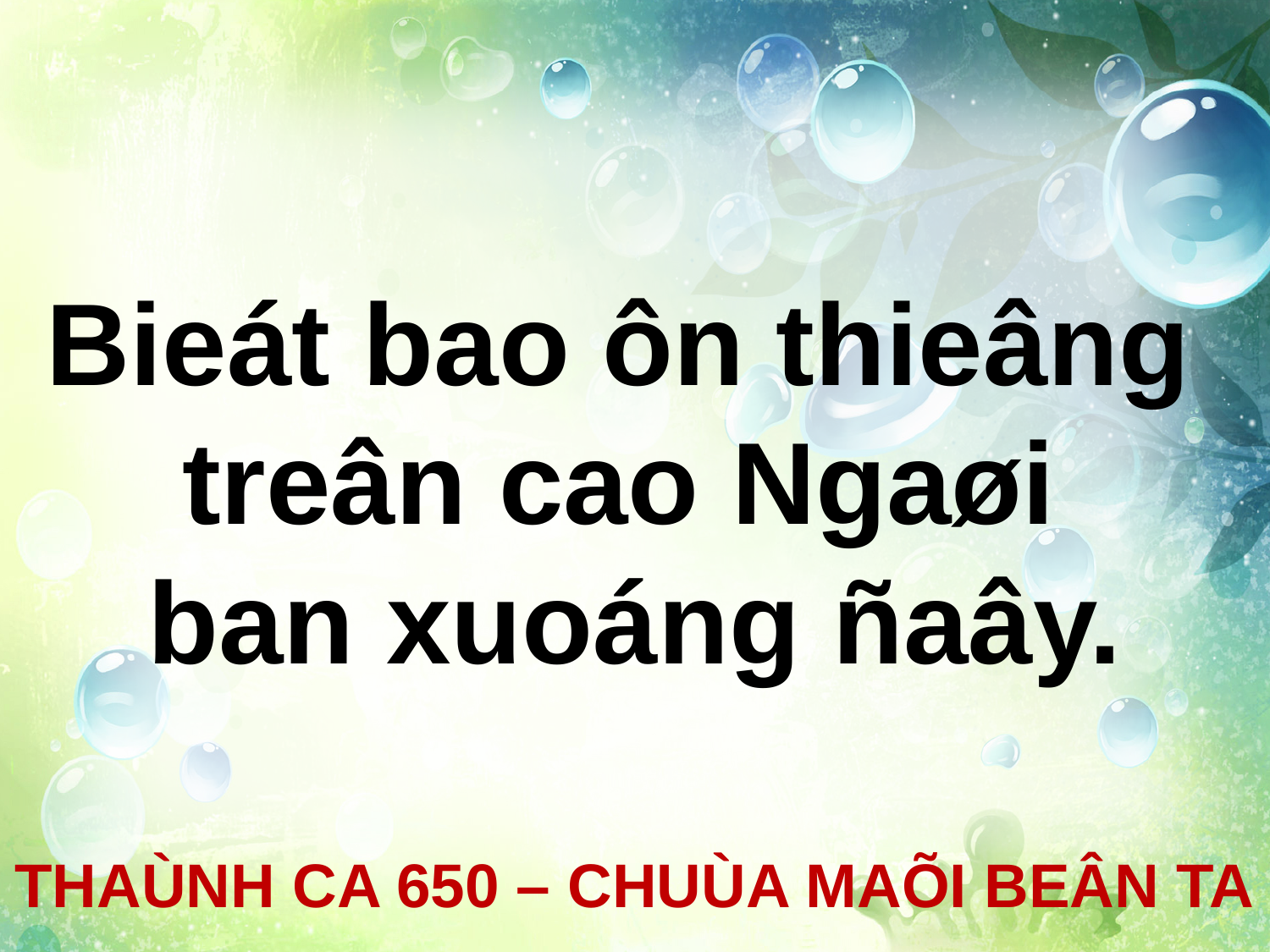

Bieát bao ôn thieâng
treân cao Ngaøi
ban xuoáng ñaây.
THAÙNH CA 650 – CHUÙA MAÕI BEÂN TA